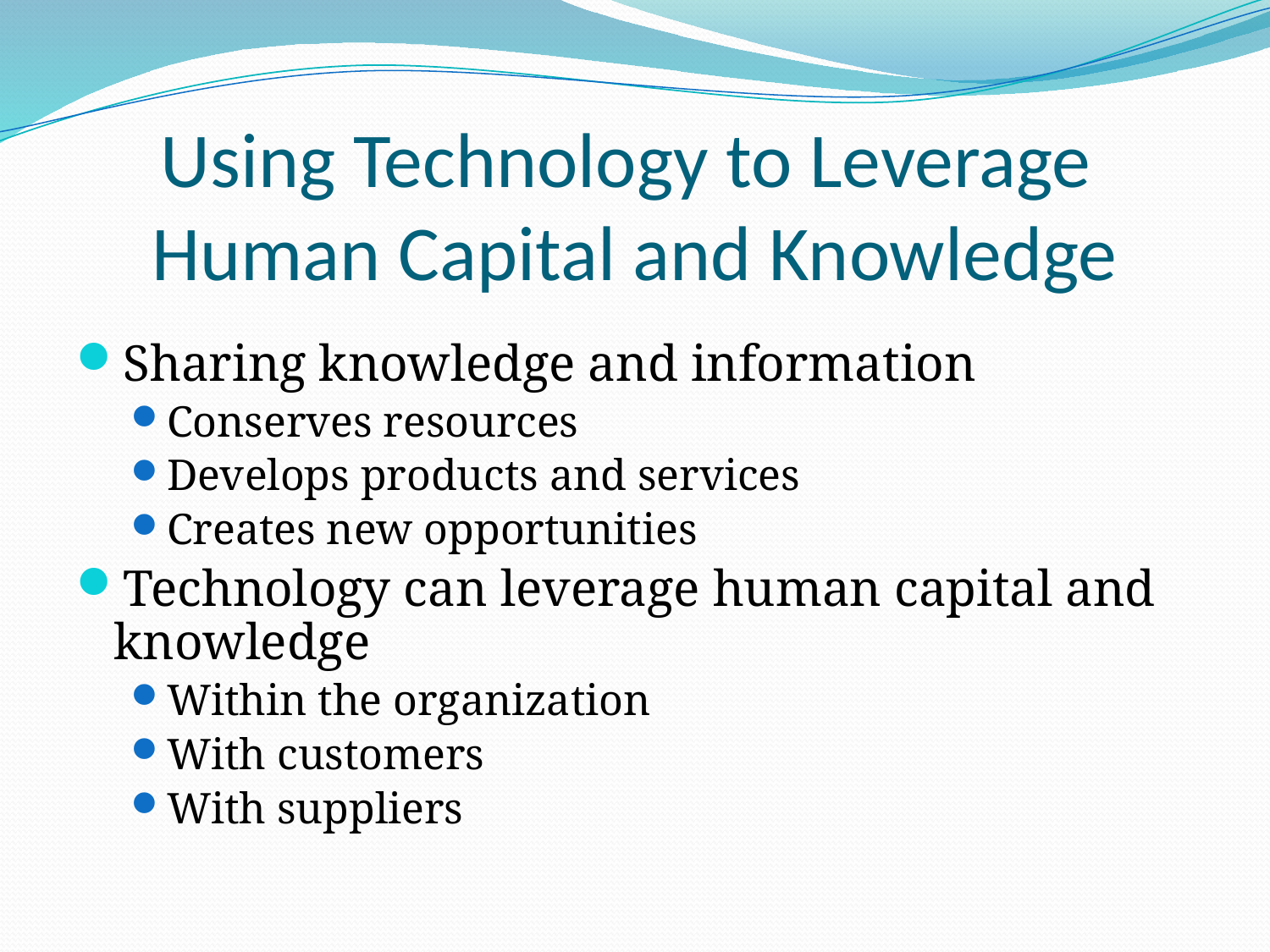

# Using Technology to Leverage Human Capital and Knowledge
Sharing knowledge and information
Conserves resources
Develops products and services
Creates new opportunities
Technology can leverage human capital and knowledge
Within the organization
With customers
With suppliers